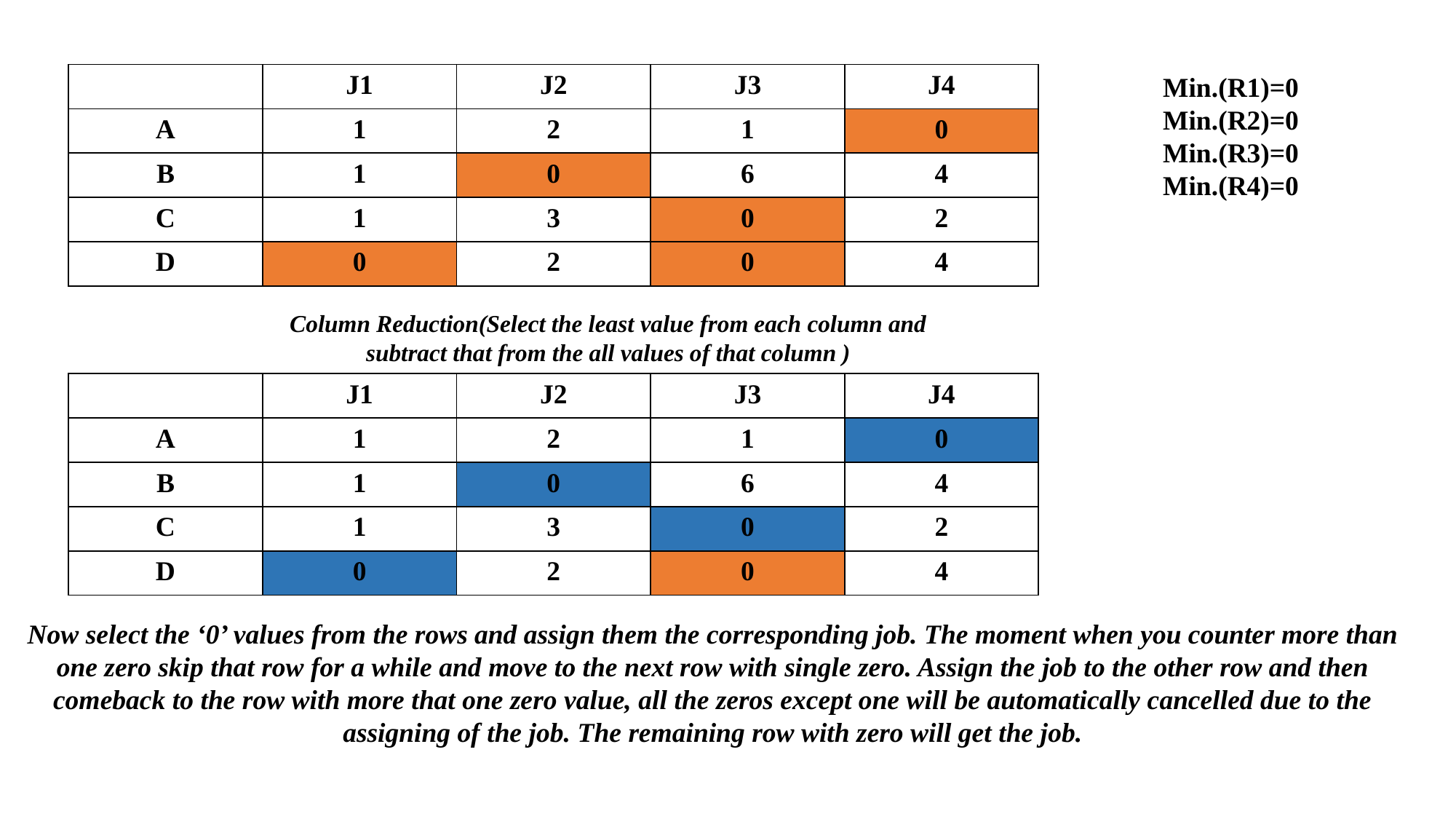

|  | J1 | J2 | J3 | J4 |
| --- | --- | --- | --- | --- |
| A | 1 | 2 | 1 | 0 |
| B | 1 | 0 | 6 | 4 |
| C | 1 | 3 | 0 | 2 |
| D | 0 | 2 | 0 | 4 |
Min.(R1)=0
Min.(R2)=0
Min.(R3)=0
Min.(R4)=0
Column Reduction(Select the least value from each column and subtract that from the all values of that column )
|  | J1 | J2 | J3 | J4 |
| --- | --- | --- | --- | --- |
| A | 1 | 2 | 1 | 0 |
| B | 1 | 0 | 6 | 4 |
| C | 1 | 3 | 0 | 2 |
| D | 0 | 2 | 0 | 4 |
Now select the ‘0’ values from the rows and assign them the corresponding job. The moment when you counter more than one zero skip that row for a while and move to the next row with single zero. Assign the job to the other row and then comeback to the row with more that one zero value, all the zeros except one will be automatically cancelled due to the assigning of the job. The remaining row with zero will get the job.